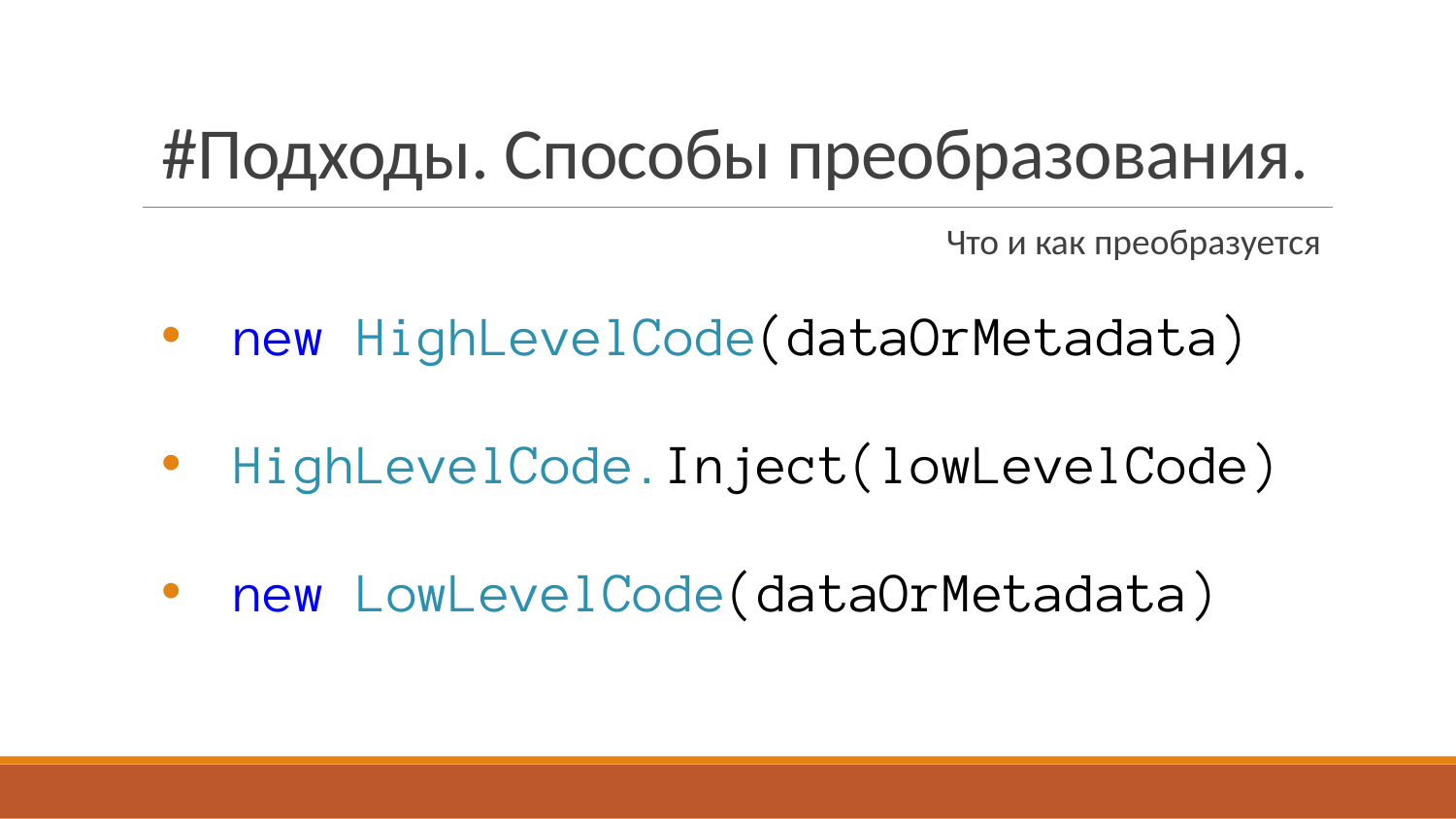

# #Подходы. Способы преобразования.
Что и как преобразуется
new HighLevelCode(dataOrMetadata)

HighLevelCode.Inject(lowLevelCode)

new LowLevelCode(dataOrMetadata)